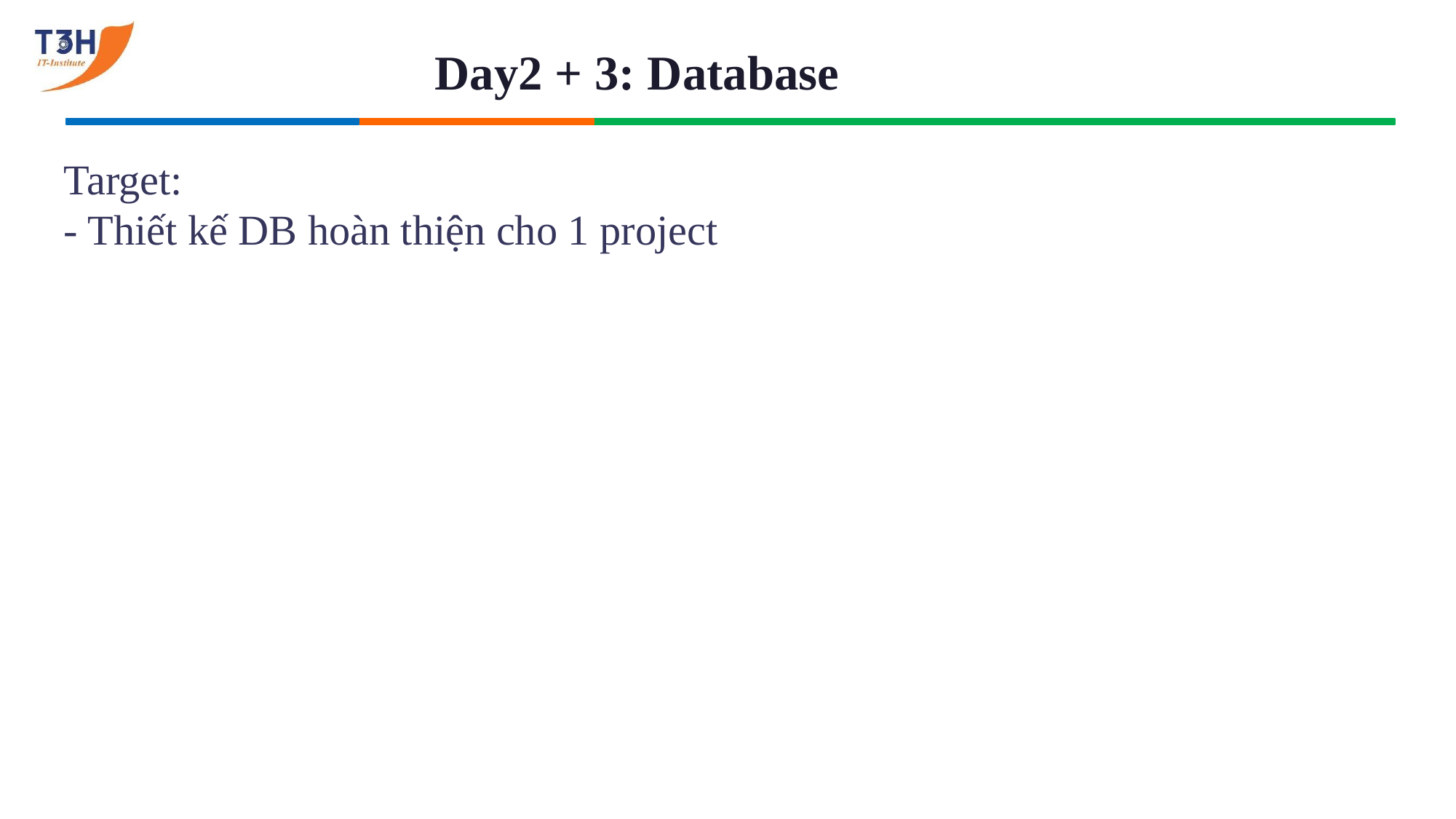

# Day2 + 3: Database
Target:
- Thiết kế DB hoàn thiện cho 1 project